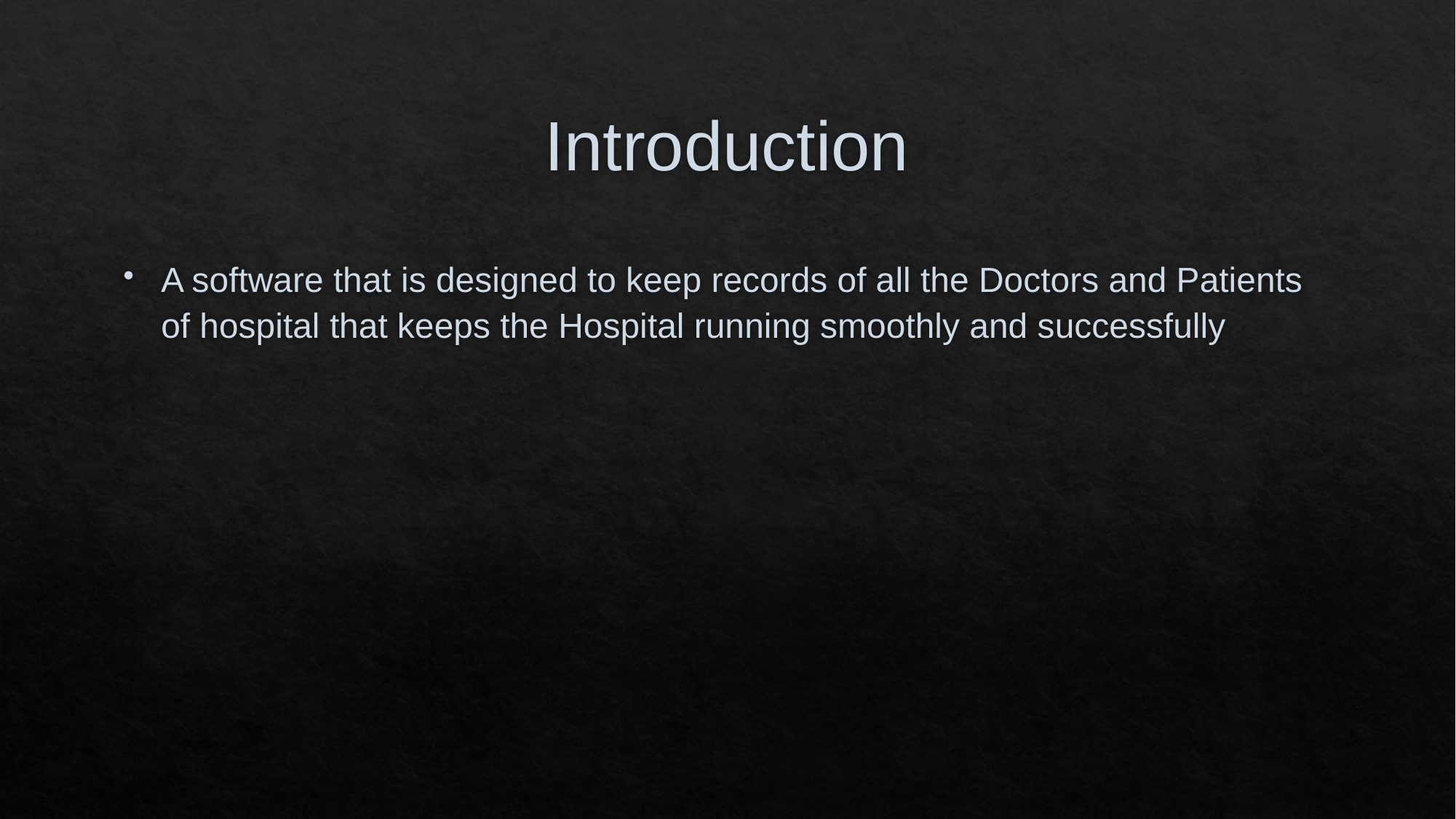

# Introduction
A software that is designed to keep records of all the Doctors and Patients of hospital that keeps the Hospital running smoothly and successfully